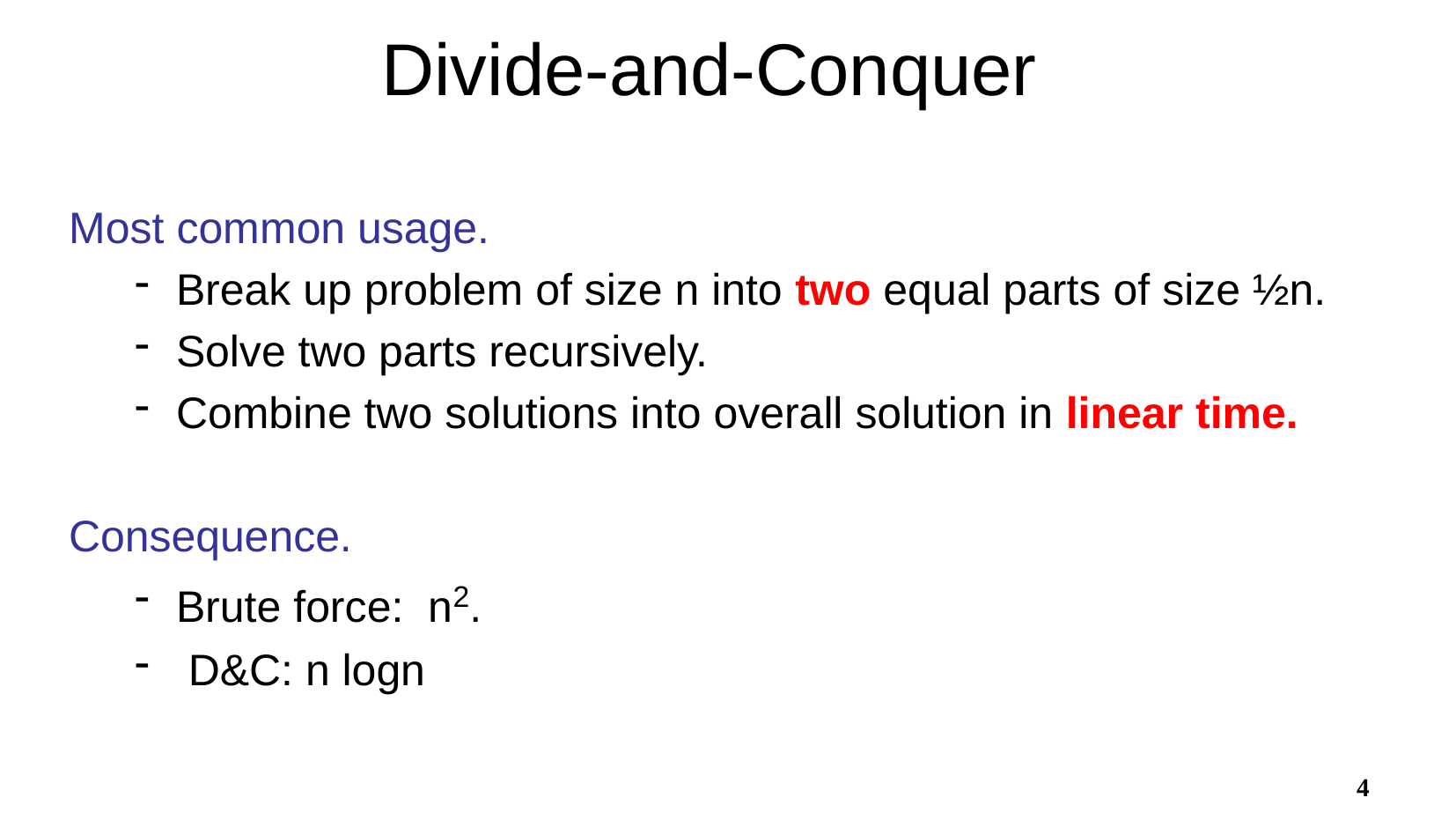

Divide-and-Conquer

Most common usage.
Break up problem of size n into two equal parts of size ½n.
Solve two parts recursively.
Combine two solutions into overall solution in linear time.

Consequence.
Brute force:  n2.
 D&C: n logn
4